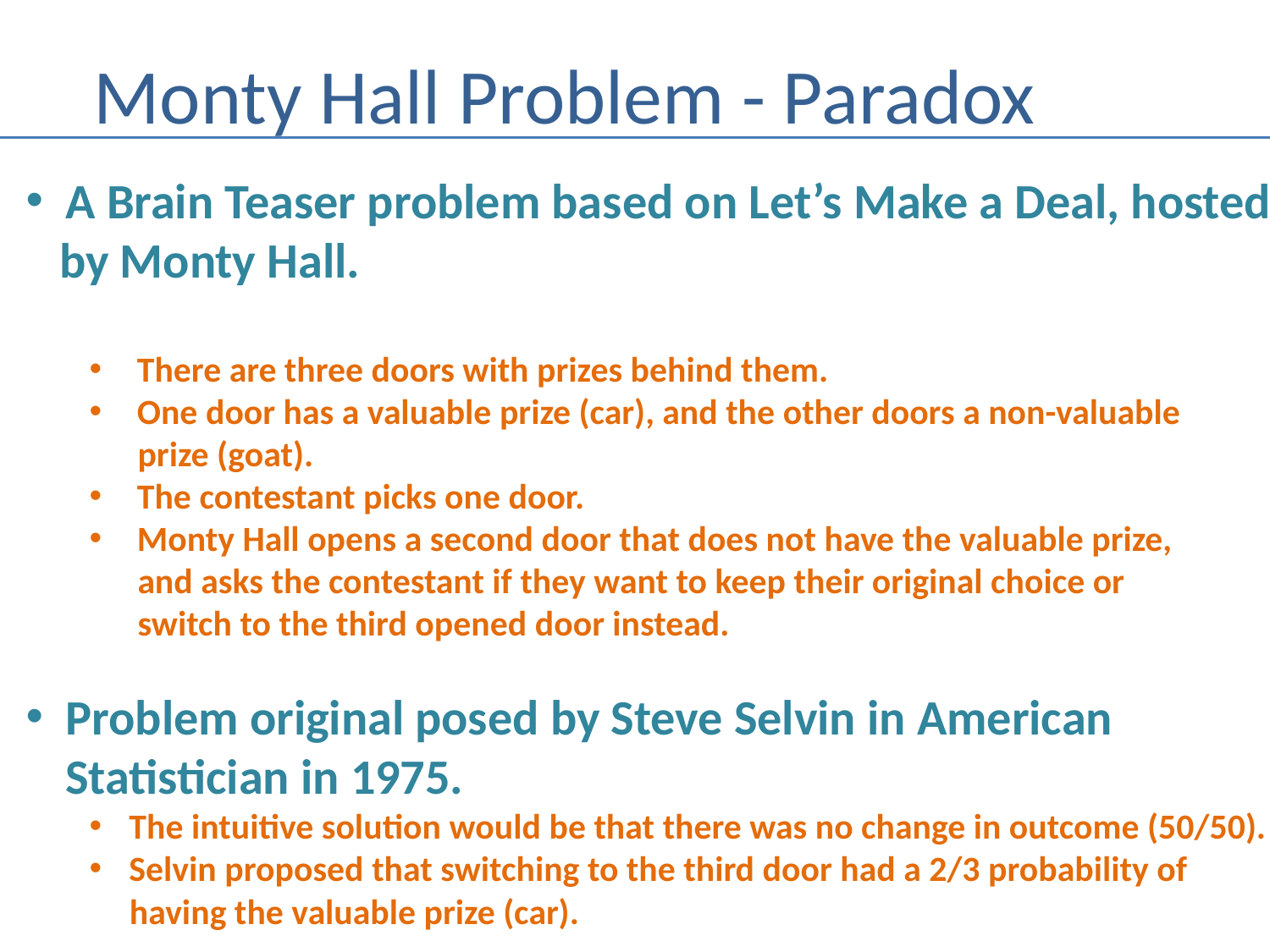

# Monty Hall Problem - Paradox
A Brain Teaser problem based on Let’s Make a Deal, hosted
   by Monty Hall.
There are three doors with prizes behind them.
One door has a valuable prize (car), and the other doors a non-valuable
      prize (goat).
The contestant picks one door.
Monty Hall opens a second door that does not have the valuable prize,
      and asks the contestant if they want to keep their original choice or
      switch to the third opened door instead.

Problem original posed by Steve Selvin in American
Statistician in 1975.
The intuitive solution would be that there was no change in outcome (50/50).
Selvin proposed that switching to the third door had a 2/3 probability of
     having the valuable prize (car).